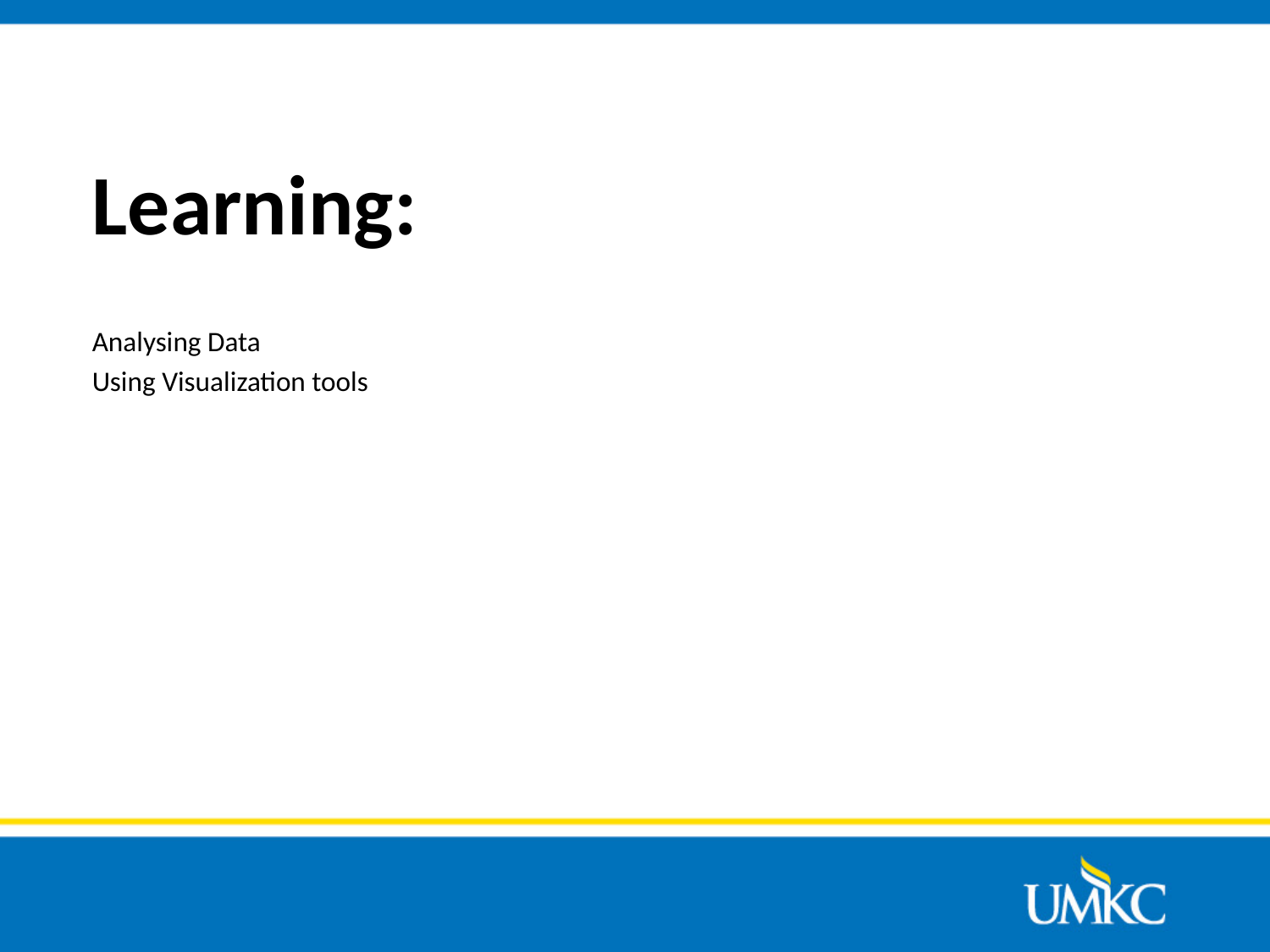

# Learning:
Analysing Data
Using Visualization tools